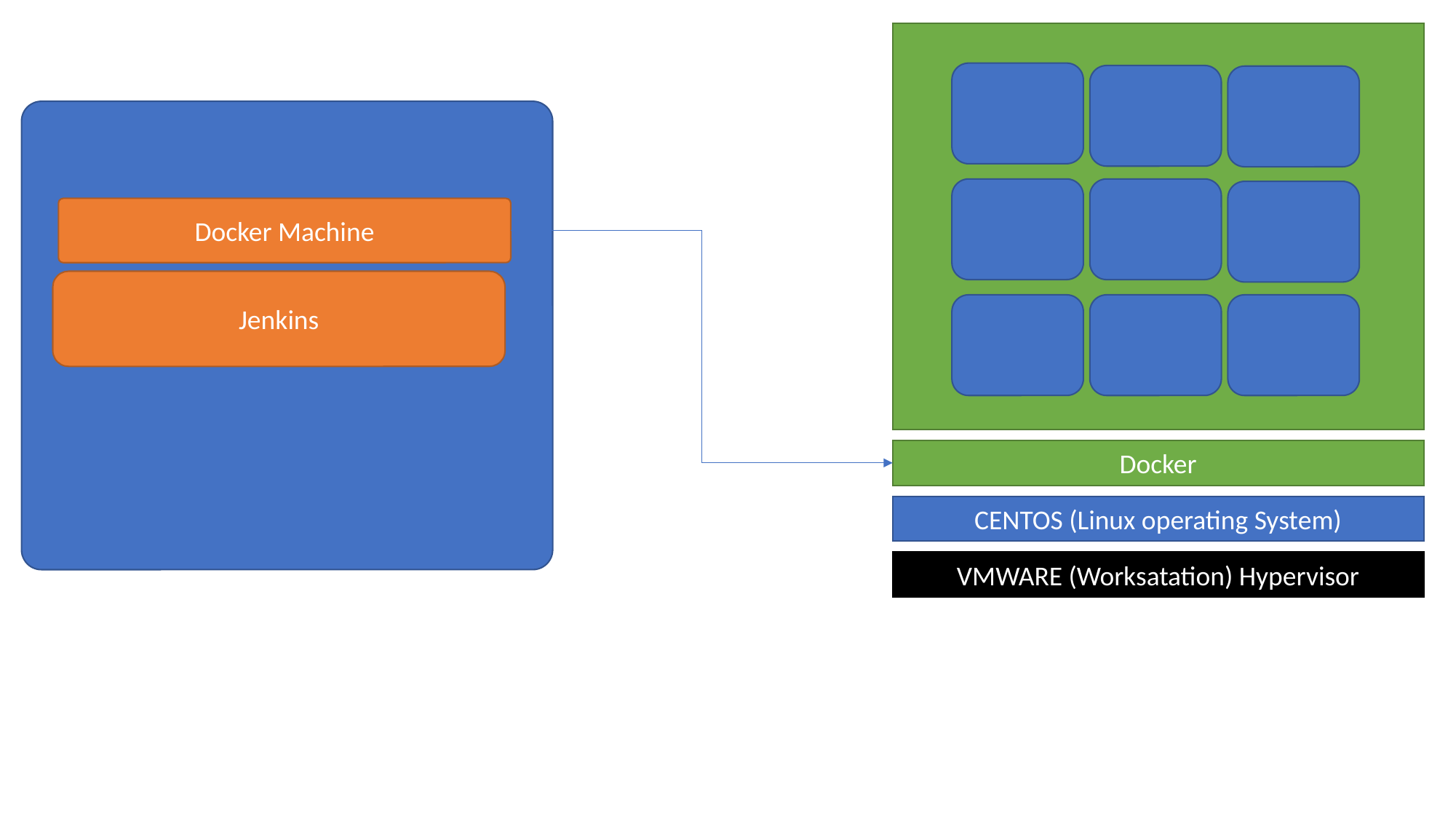

Containers

Docker
CENTOS (Linux operating System)
VMWARE (Worksatation) Hypervisor

Docker Machine
Jenkins